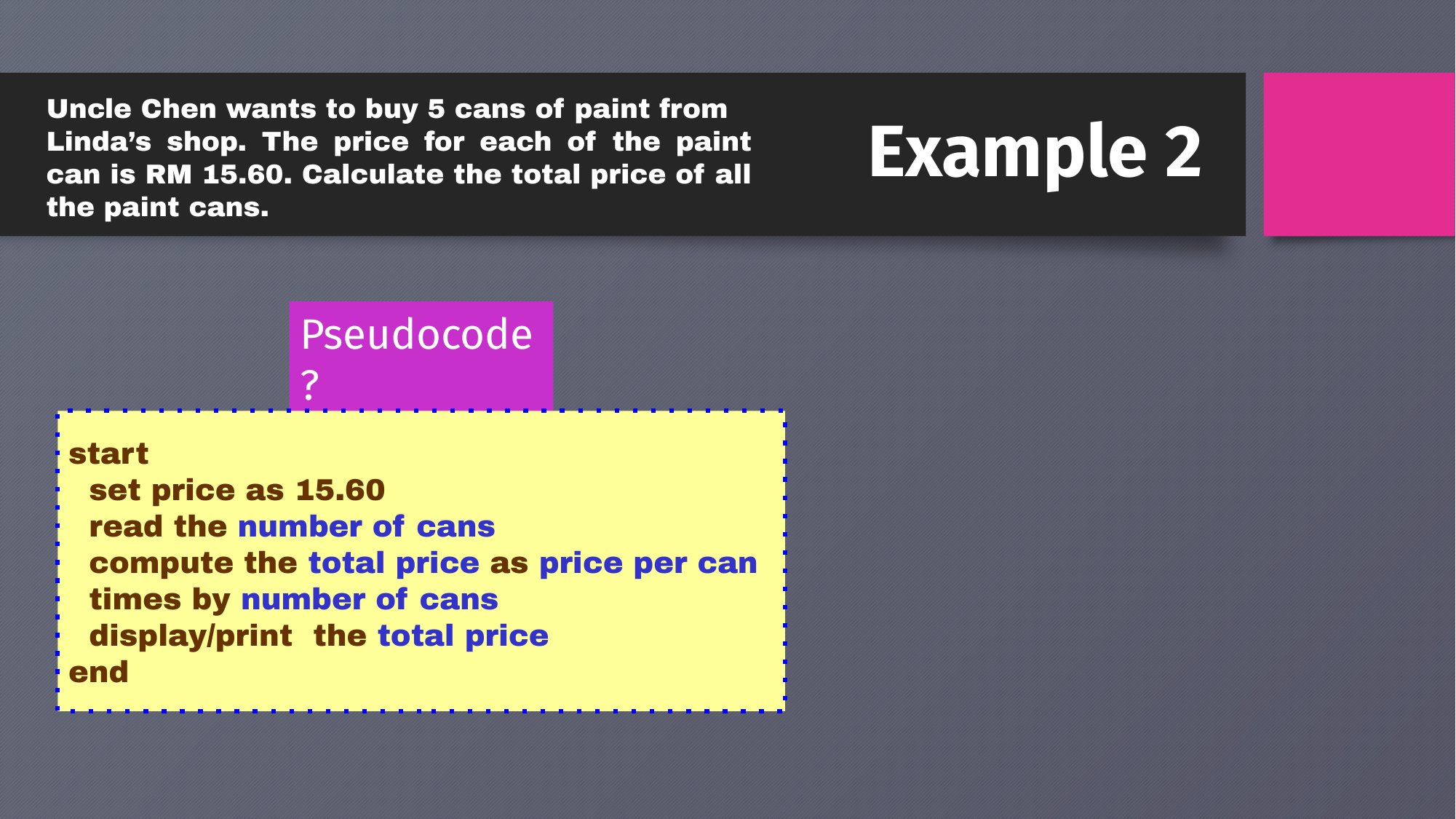

Example 2
Uncle Chen wants to buy 5 cans of paint from
Linda’s shop. The price for each of the paint can is RM 15.60. Calculate the total price of all
the paint cans.
Pseudocode?
start
  set price as 15.60
  read the number of cans
  compute the total price as price per can
  times by number of cans
  display/print  the total price
end